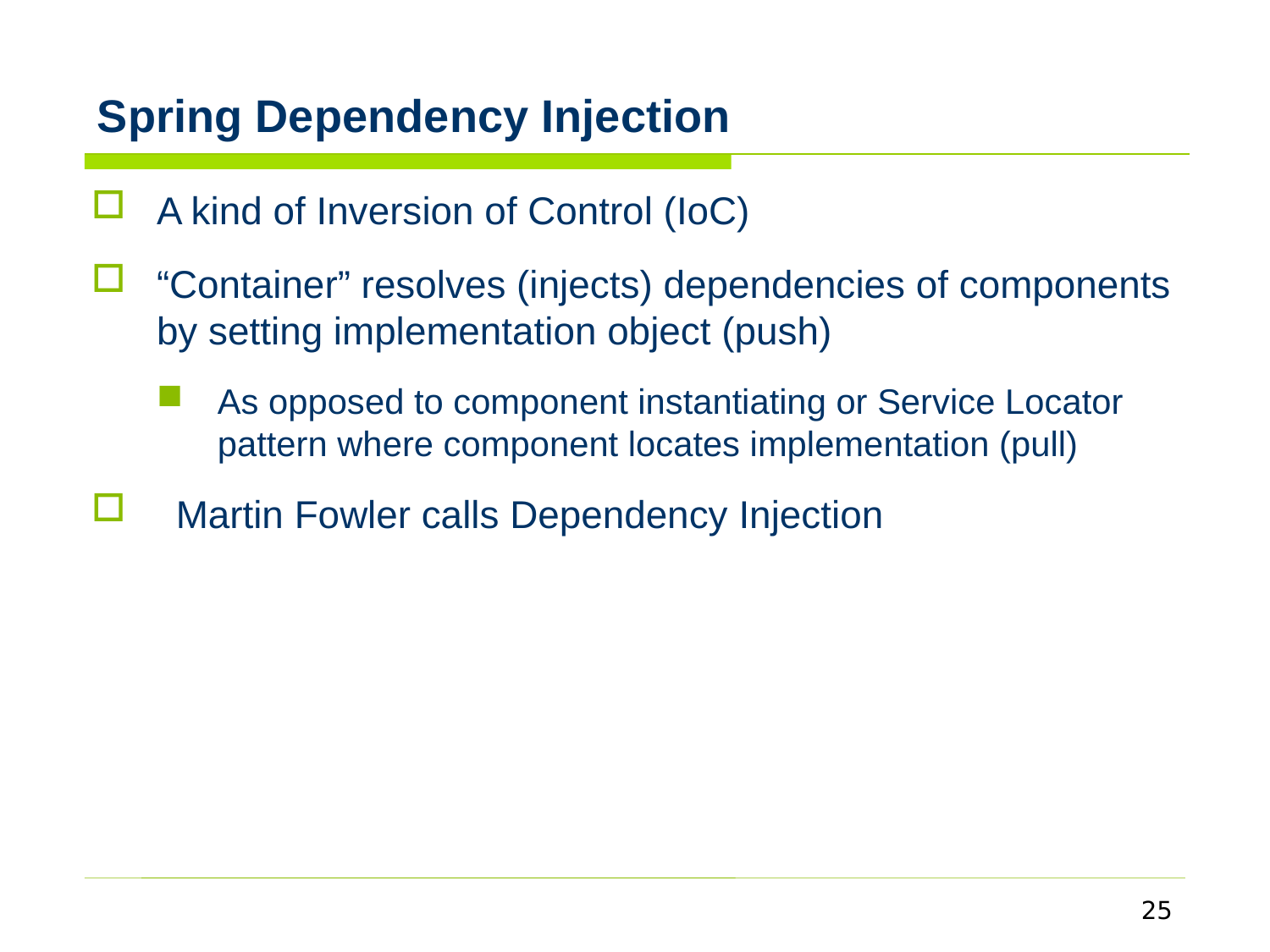

# Spring Dependency Injection
A kind of Inversion of Control (IoC)
“Container” resolves (injects) dependencies of components by setting implementation object (push)
As opposed to component instantiating or Service Locator pattern where component locates implementation (pull)
 Martin Fowler calls Dependency Injection
25